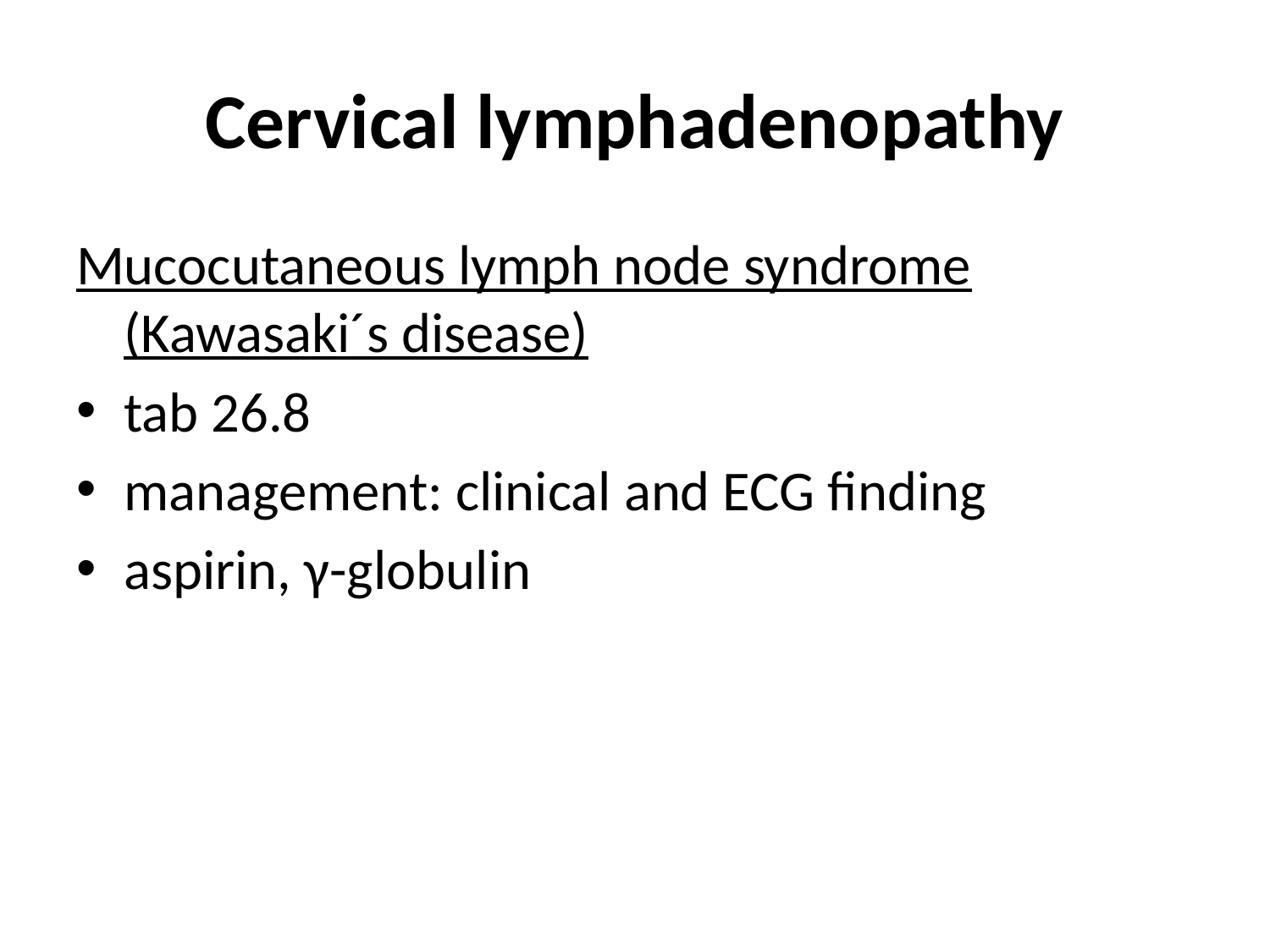

# Cervical lymphadenopathy
Mucocutaneous lymph node syndrome (Kawasaki´s disease)
tab 26.8
management: clinical and ECG finding
aspirin, γ-globulin